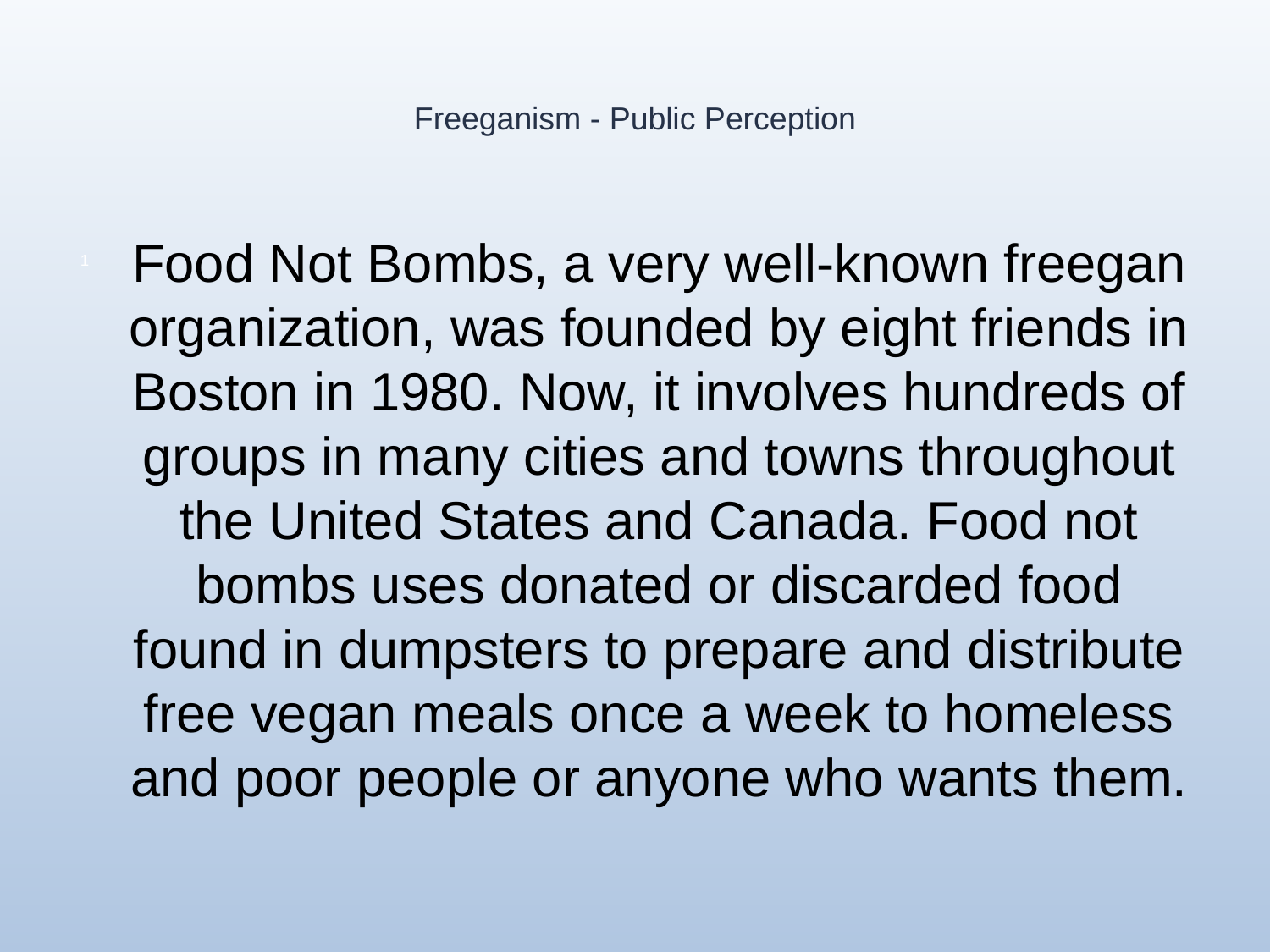

# Freeganism - Public Perception
Food Not Bombs, a very well-known freegan organization, was founded by eight friends in Boston in 1980. Now, it involves hundreds of groups in many cities and towns throughout the United States and Canada. Food not bombs uses donated or discarded food found in dumpsters to prepare and distribute free vegan meals once a week to homeless and poor people or anyone who wants them.